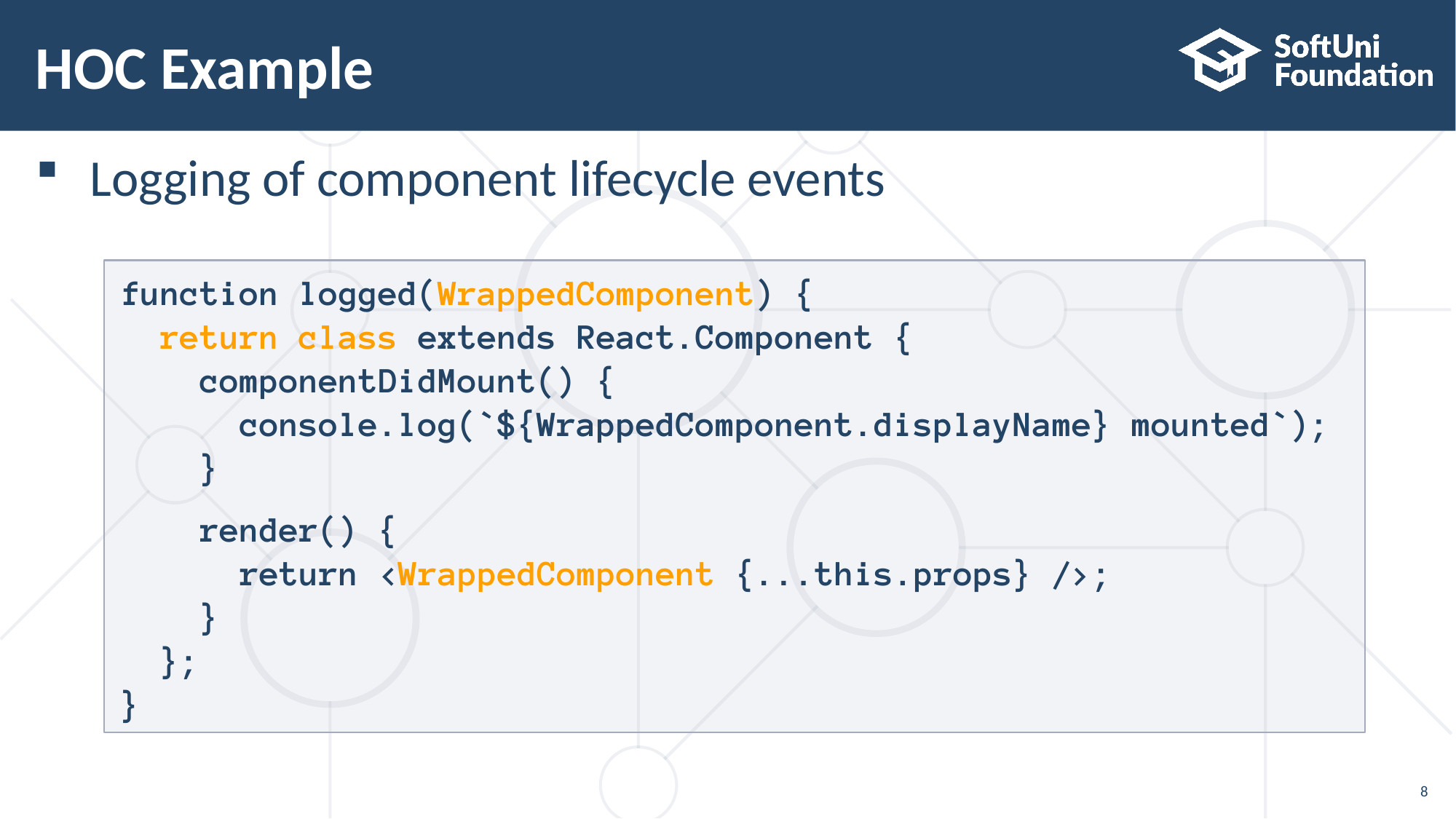

# HOC Example
Logging of component lifecycle events
function logged(WrappedComponent) {
  return class extends React.Component {
    componentDidMount() {
      console.log(`${WrappedComponent.displayName} mounted`);
    }
    render() {
      return <WrappedComponent {...this.props} />;
    }
  };
}
8